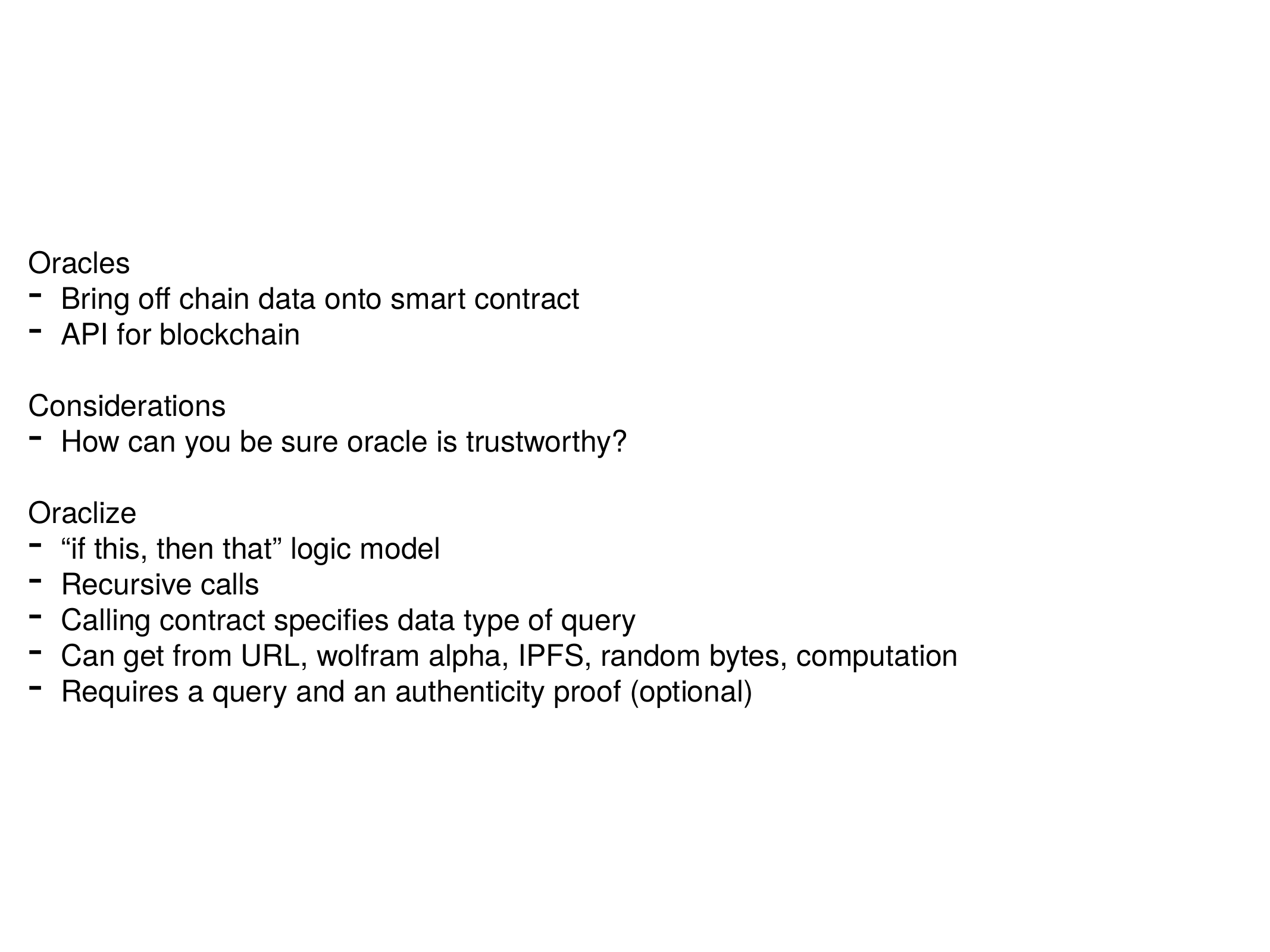

Oracles
Bring off chain data onto smart contract
API for blockchain

Considerations
How can you be sure oracle is trustworthy?

Oraclize
“if this, then that” logic model
Recursive calls
Calling contract specifies data type of query
Can get from URL, wolfram alpha, IPFS, random bytes, computation
Requires a query and an authenticity proof (optional)